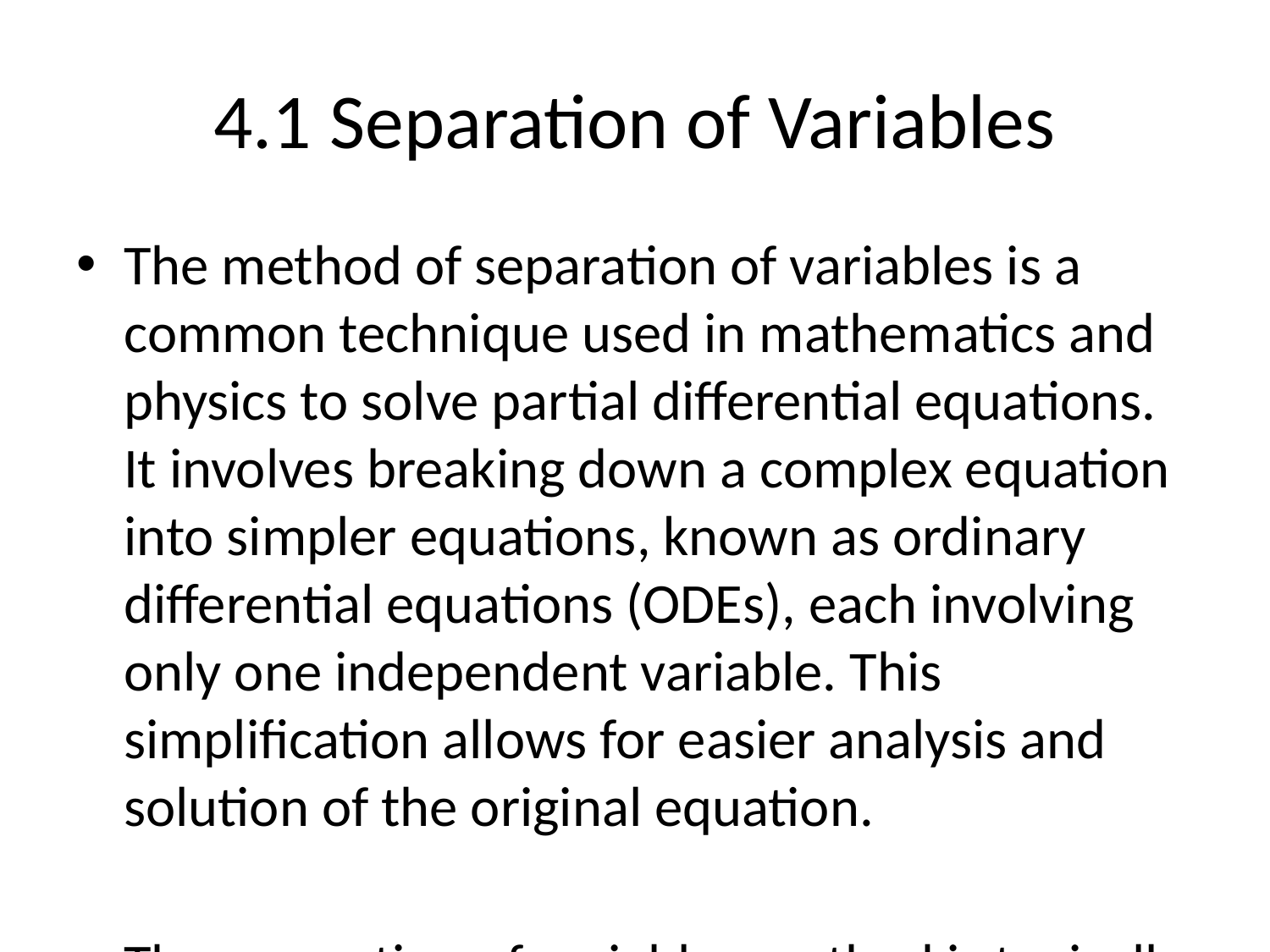

# 4.1 Separation of Variables
The method of separation of variables is a common technique used in mathematics and physics to solve partial differential equations. It involves breaking down a complex equation into simpler equations, known as ordinary differential equations (ODEs), each involving only one independent variable. This simplification allows for easier analysis and solution of the original equation.

The separation of variables method is typically applied to separable partial differential equations, which can be written in the form:

\[F(x,y,u,u_x,u_y,u_{xx},u_{yy}) = 0\]

where \(u\) is the unknown function, \(u_x\) and \(u_y\) represent the partial derivatives of \(u\) with respect to \(x\) and \(y\), and \(u_{xx}\) and \(u_{yy}\) represent the second partial derivatives with respect to \(x\) and \(y\).

To begin the process of separation of variables, the equation is assumed to have a solution of the form:

\[u(x,y) = X(x)Y(y)\]

Substituting this solution into the equation, we obtain:

\[F(x,y,X,Y,X',Y',X'',Y'') = 0\]

where \(X' = \frac{{dX}}{{dx}}\), \(Y' = \frac{{dY}}{{dy}}\), \(X'' = \frac{{d^2X}}{{dx^2}}\), and \(Y'' = \frac{{d^2Y}}{{dy^2}}\).

The equation is then rearranged, grouping all terms involving only \(x\) on one side and all terms involving only \(y\) on the other side. This allows the equation to be separated into two ODEs:

\[F_1(x,X,X',X'') = 0\] and \[F_2(y,Y,Y',Y'') = 0\]

Each ODE can then be solved individually to yield solutions for \(X(x)\) and \(Y(y)\). The general solutions for the ODEs typically involve constants of integration, which are determined by applying the appropriate boundary or initial conditions of the original problem.

Finally, the solutions for \(X(x)\) and \(Y(y)\) are combined to obtain the solution for the original partial differential equation:

\[u(x,y) = X(x)Y(y)\]

It's important to note that the success of the separation of variables method depends on the equation being separable, meaning that it can be expressed as a product of a function of \(x\) and a function of \(y\). Not all partial differential equations can be solved using this technique, but when applicable, the method greatly simplifies the solution process.